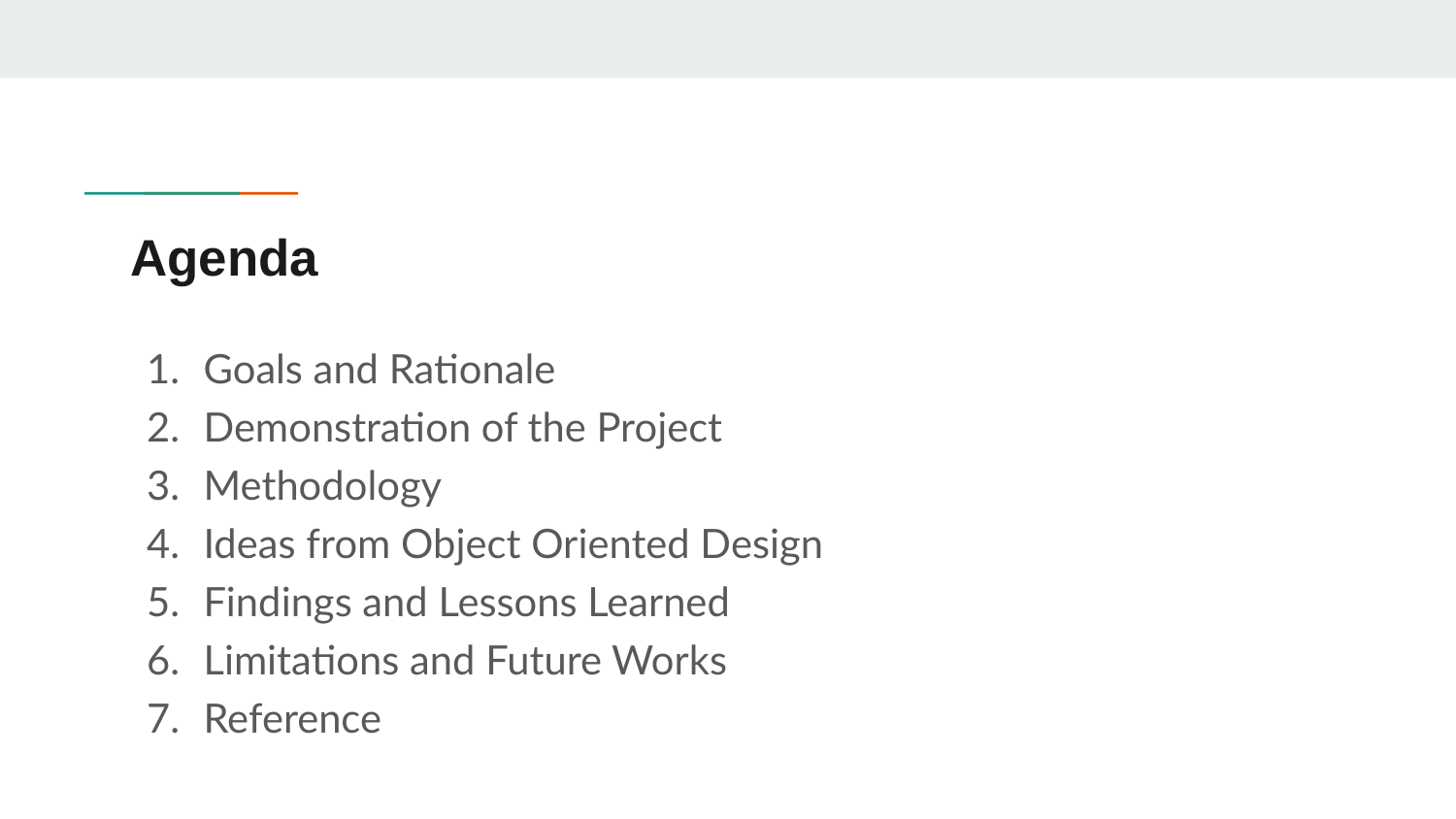

# Agenda
Goals and Rationale
Demonstration of the Project
Methodology
Ideas from Object Oriented Design
Findings and Lessons Learned
Limitations and Future Works
Reference